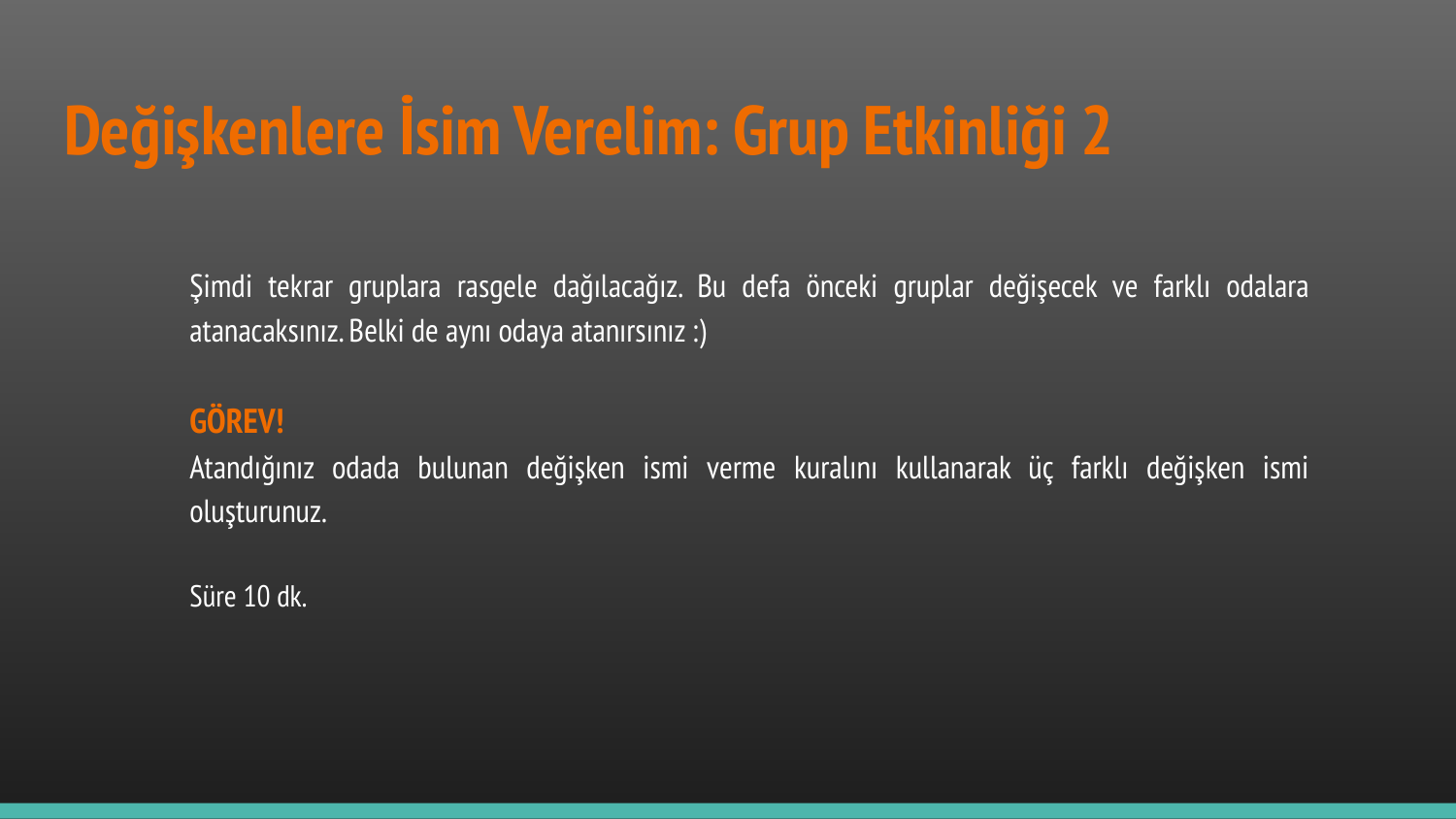

# Değişkenlere İsim Verelim: Grup Etkinliği 2
Şimdi tekrar gruplara rasgele dağılacağız. Bu defa önceki gruplar değişecek ve farklı odalara atanacaksınız. Belki de aynı odaya atanırsınız :)

GÖREV!
Atandığınız odada bulunan değişken ismi verme kuralını kullanarak üç farklı değişken ismi oluşturunuz.

Süre 10 dk.